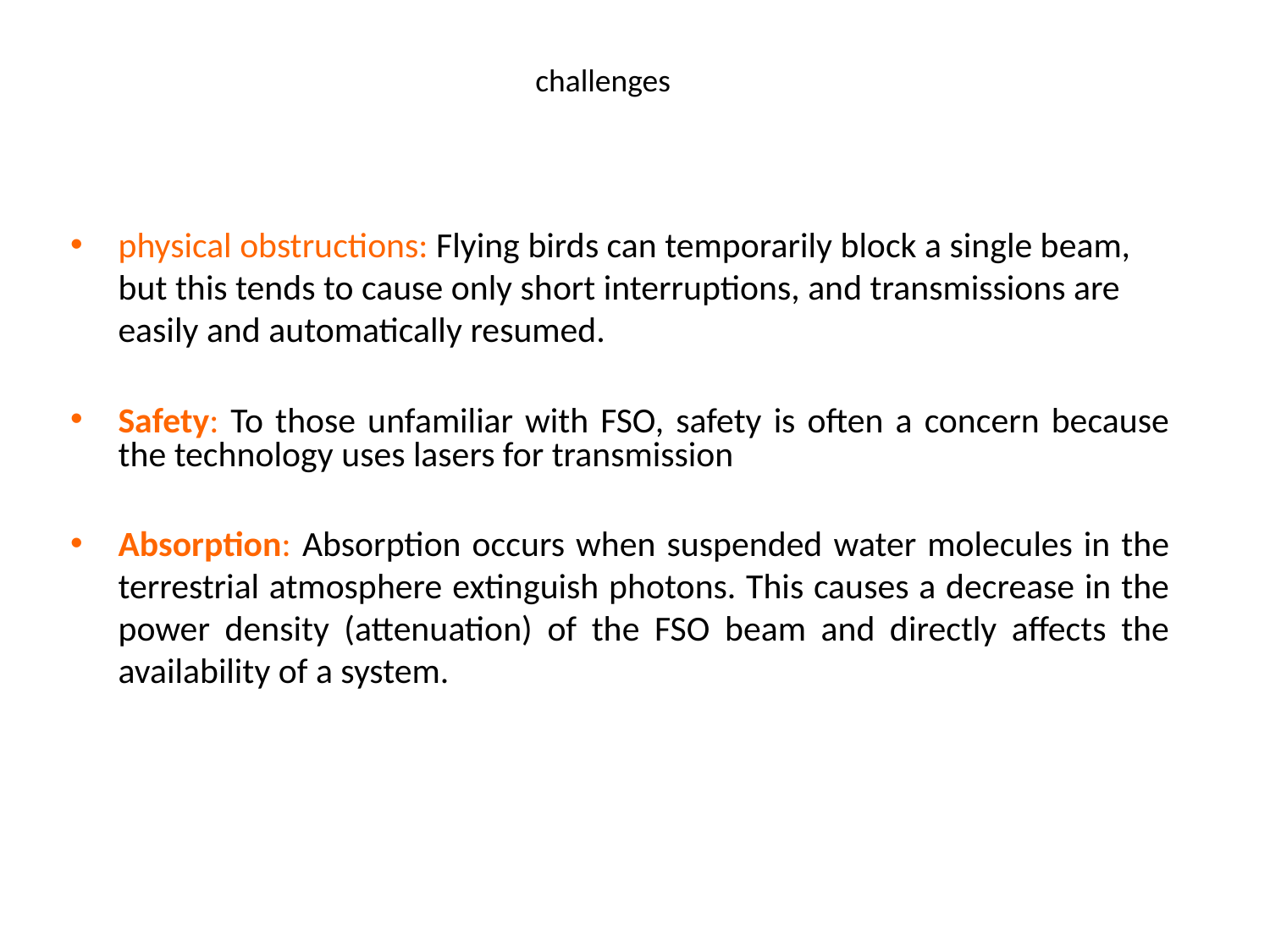

# challenges
physical obstructions: Flying birds can temporarily block a single beam, but this tends to cause only short interruptions, and transmissions are easily and automatically resumed.

Safety: To those unfamiliar with FSO, safety is often a concern because the technology uses lasers for transmission

Absorption: Absorption occurs when suspended water molecules in the terrestrial atmosphere extinguish photons. This causes a decrease in the power density (attenuation) of the FSO beam and directly affects the availability of a system.